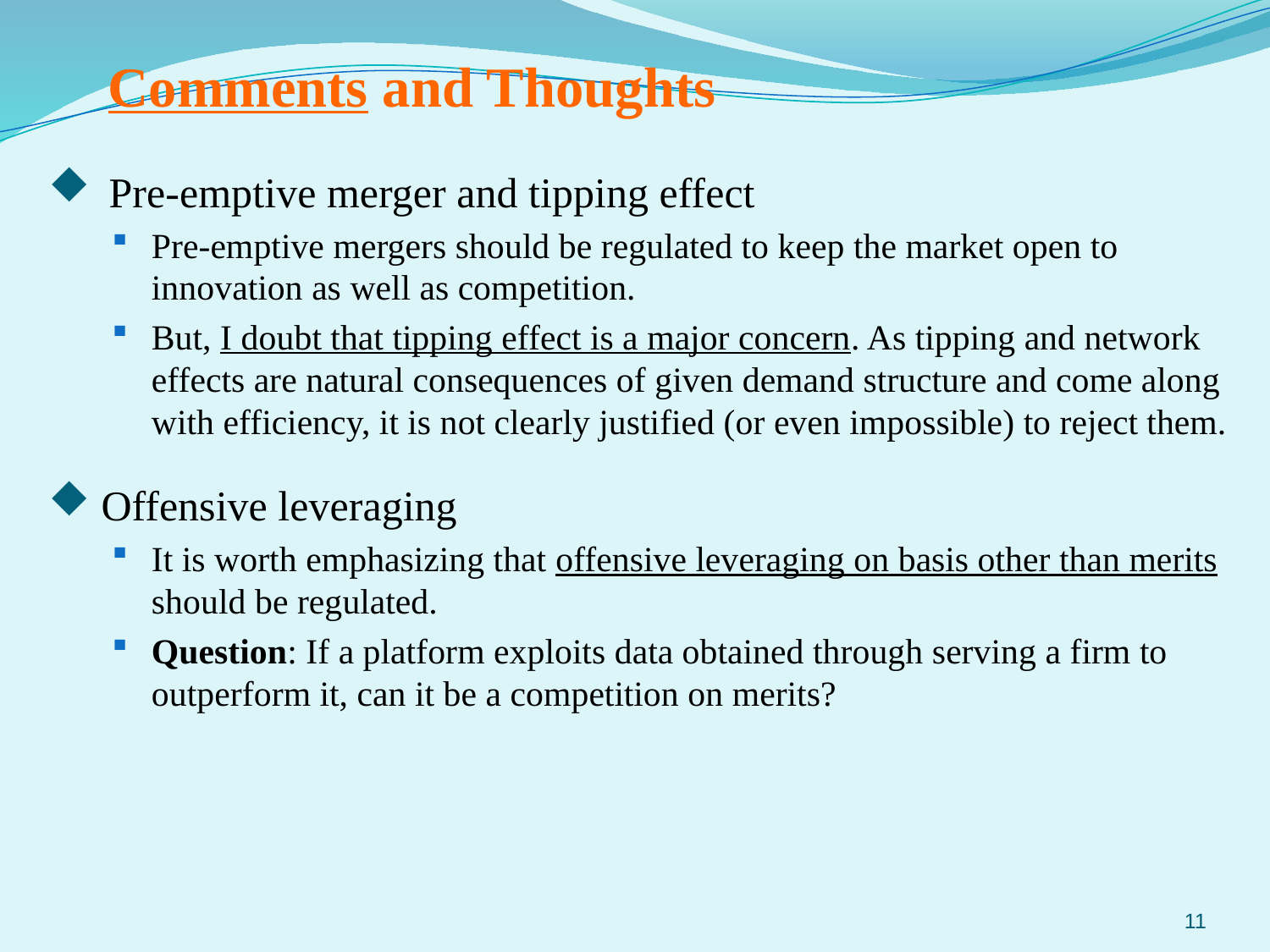

Comments and Thoughts
 Pre-emptive merger and tipping effect
Pre-emptive mergers should be regulated to keep the market open to innovation as well as competition.
But, I doubt that tipping effect is a major concern. As tipping and network effects are natural consequences of given demand structure and come along with efficiency, it is not clearly justified (or even impossible) to reject them.

 Offensive leveraging
It is worth emphasizing that offensive leveraging on basis other than merits should be regulated.
Question: If a platform exploits data obtained through serving a firm to outperform it, can it be a competition on merits?

11